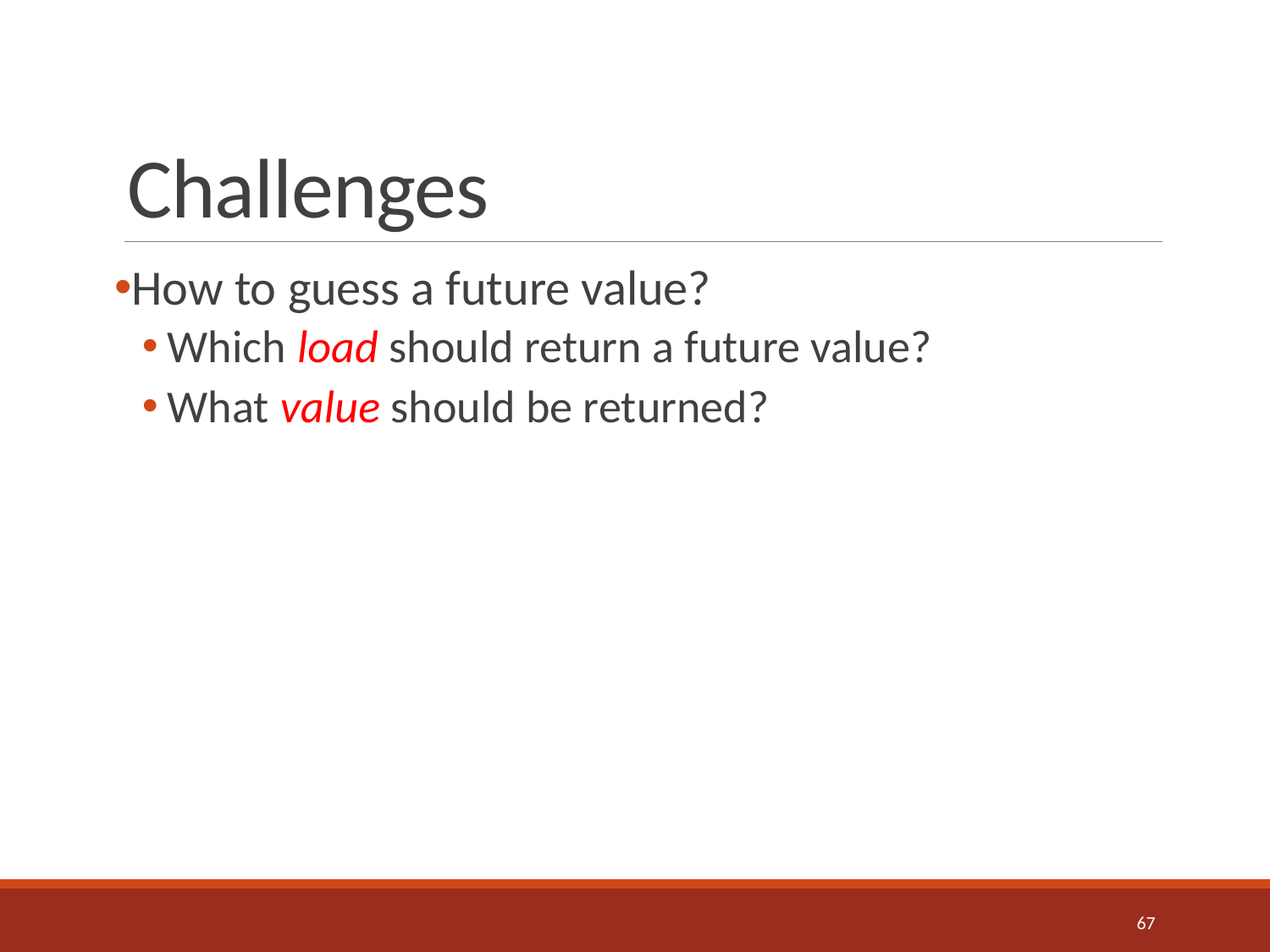

# Challenges
How to guess a future value?
Which load should return a future value?
What value should be returned?

67